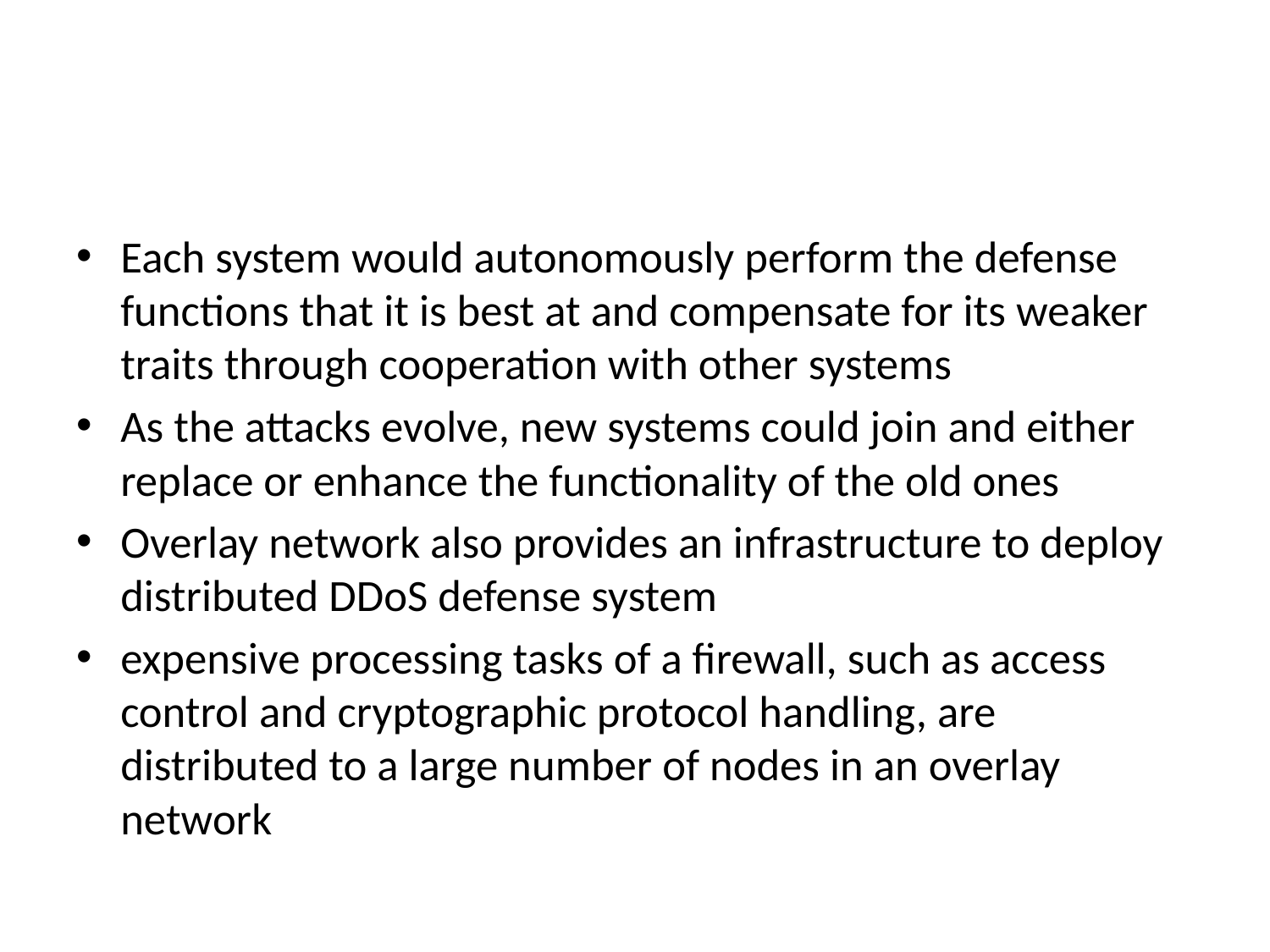

#
Each system would autonomously perform the defense functions that it is best at and compensate for its weaker traits through cooperation with other systems
As the attacks evolve, new systems could join and either replace or enhance the functionality of the old ones
Overlay network also provides an infrastructure to deploy distributed DDoS defense system
expensive processing tasks of a firewall, such as access control and cryptographic protocol handling, are distributed to a large number of nodes in an overlay network